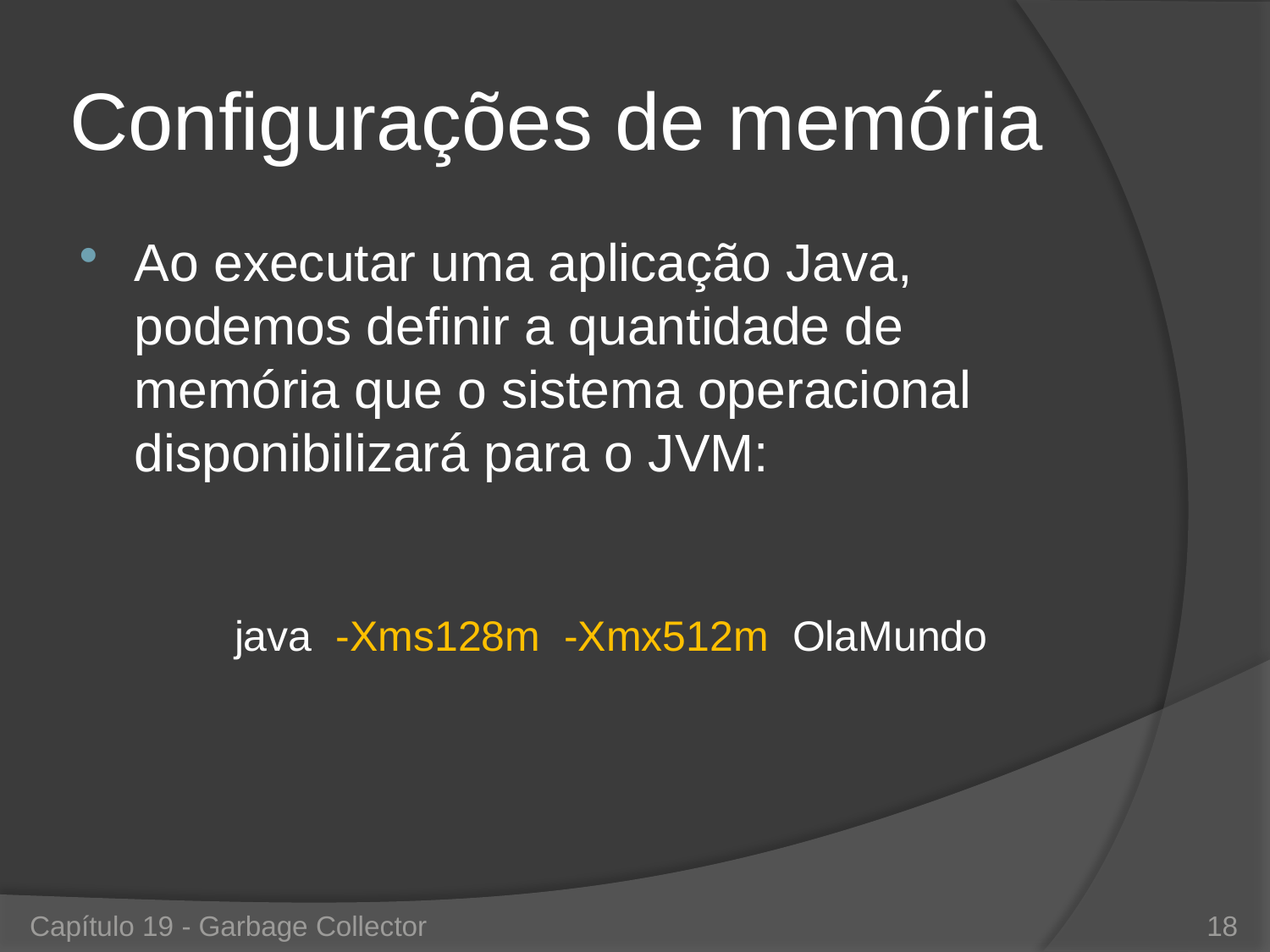

# Configurações de memória
Ao executar uma aplicação Java, podemos definir a quantidade de memória que o sistema operacional disponibilizará para o JVM:

java  -Xms128m  -Xmx512m  OlaMundo
Capítulo 19 - Garbage Collector
18